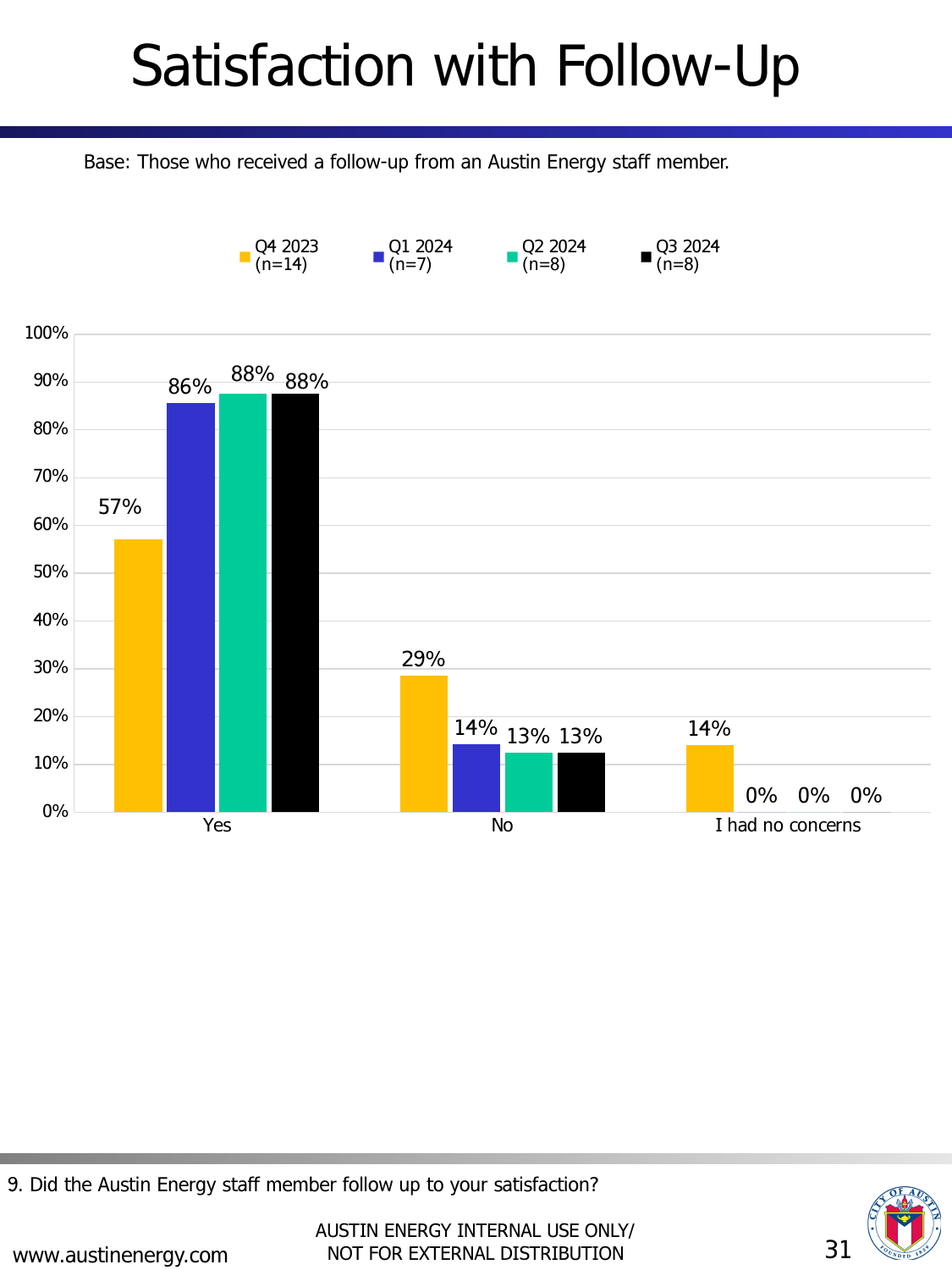

# Satisfaction with Follow-Up
Base: Those who received a follow-up from an Austin Energy staff member.

### Chart

| Category | Q4 2023
(n=14) | Q1 2024
(n=7) | Q2 2024
(n=8) | Q3 2024
(n=8) |
|---|---|---|---|---|
| Yes | 0.5714285714285714 | 0.8571428571428571 | 0.875 | 0.875 |
| No | 0.2857142857142857 | 0.14285714285714285 | 0.125 | 0.125 |
| I had no concerns | 0.14 | 0.0 | 0.0 | 0.0 |
9. Did the Austin Energy staff member follow up to your satisfaction?
31